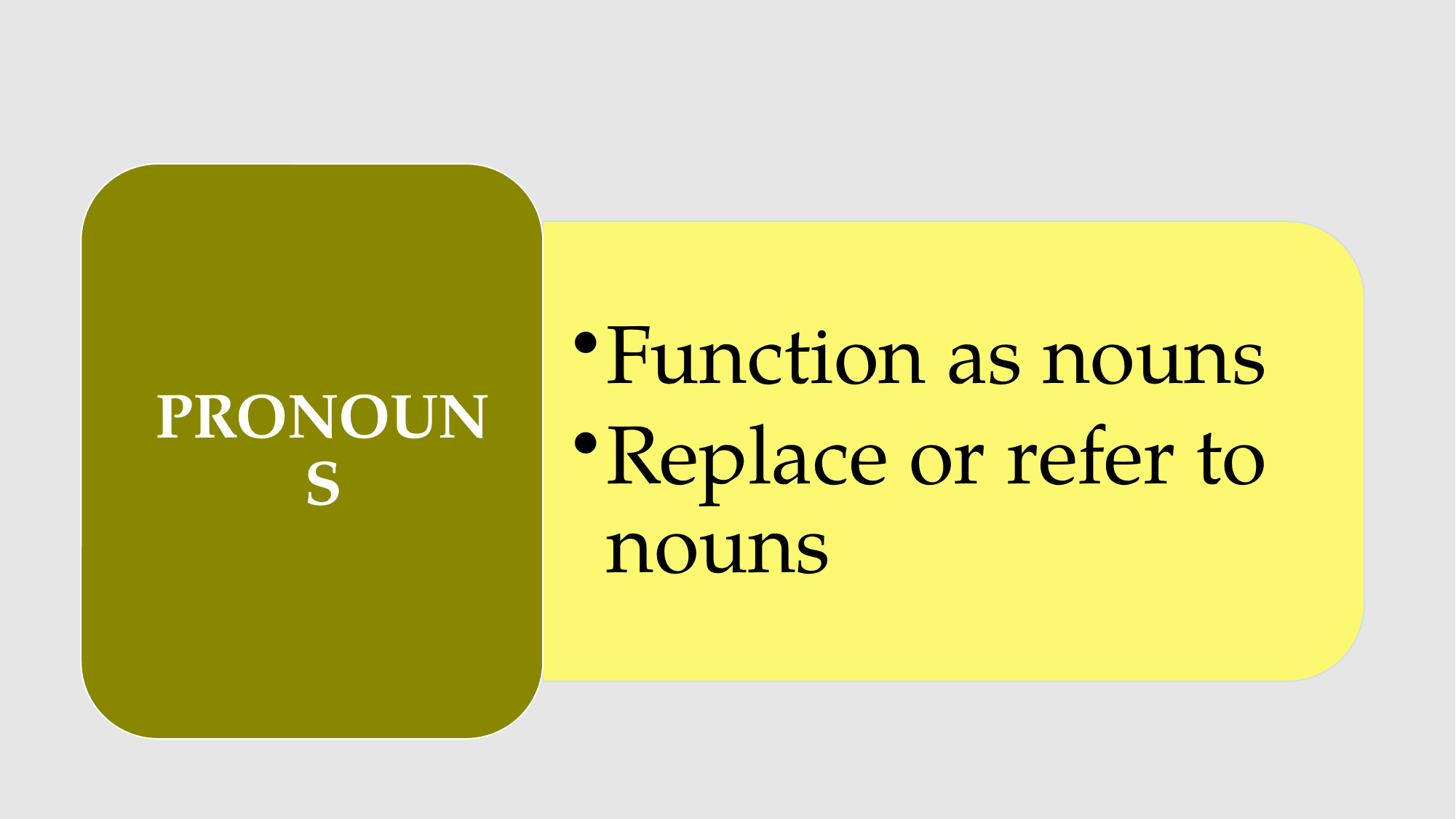

Function as nouns
Replace or refer to nouns
PRONOUNS